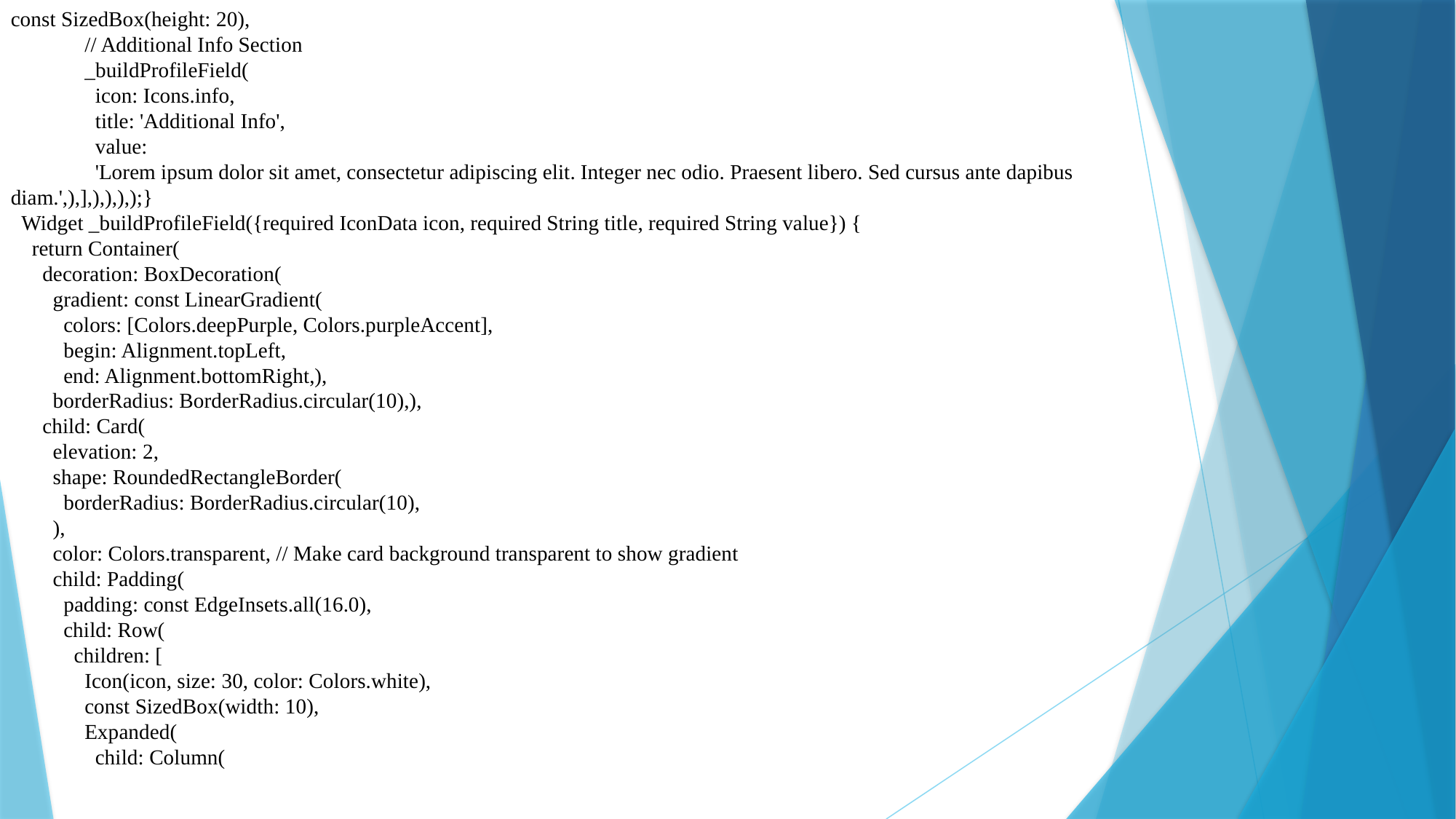

const SizedBox(height: 20),
              // Additional Info Section
              _buildProfileField(
                icon: Icons.info,
                title: 'Additional Info',
                value:
                'Lorem ipsum dolor sit amet, consectetur adipiscing elit. Integer nec odio. Praesent libero. Sed cursus ante dapibus diam.',),],),),),);}
  Widget _buildProfileField({required IconData icon, required String title, required String value}) {
    return Container(
      decoration: BoxDecoration(
        gradient: const LinearGradient(
          colors: [Colors.deepPurple, Colors.purpleAccent],
          begin: Alignment.topLeft,
          end: Alignment.bottomRight,),
        borderRadius: BorderRadius.circular(10),),
      child: Card(
        elevation: 2,
        shape: RoundedRectangleBorder(
          borderRadius: BorderRadius.circular(10),
        ),
        color: Colors.transparent, // Make card background transparent to show gradient
        child: Padding(
          padding: const EdgeInsets.all(16.0),
          child: Row(
            children: [
              Icon(icon, size: 30, color: Colors.white),
              const SizedBox(width: 10),
              Expanded(
                child: Column(